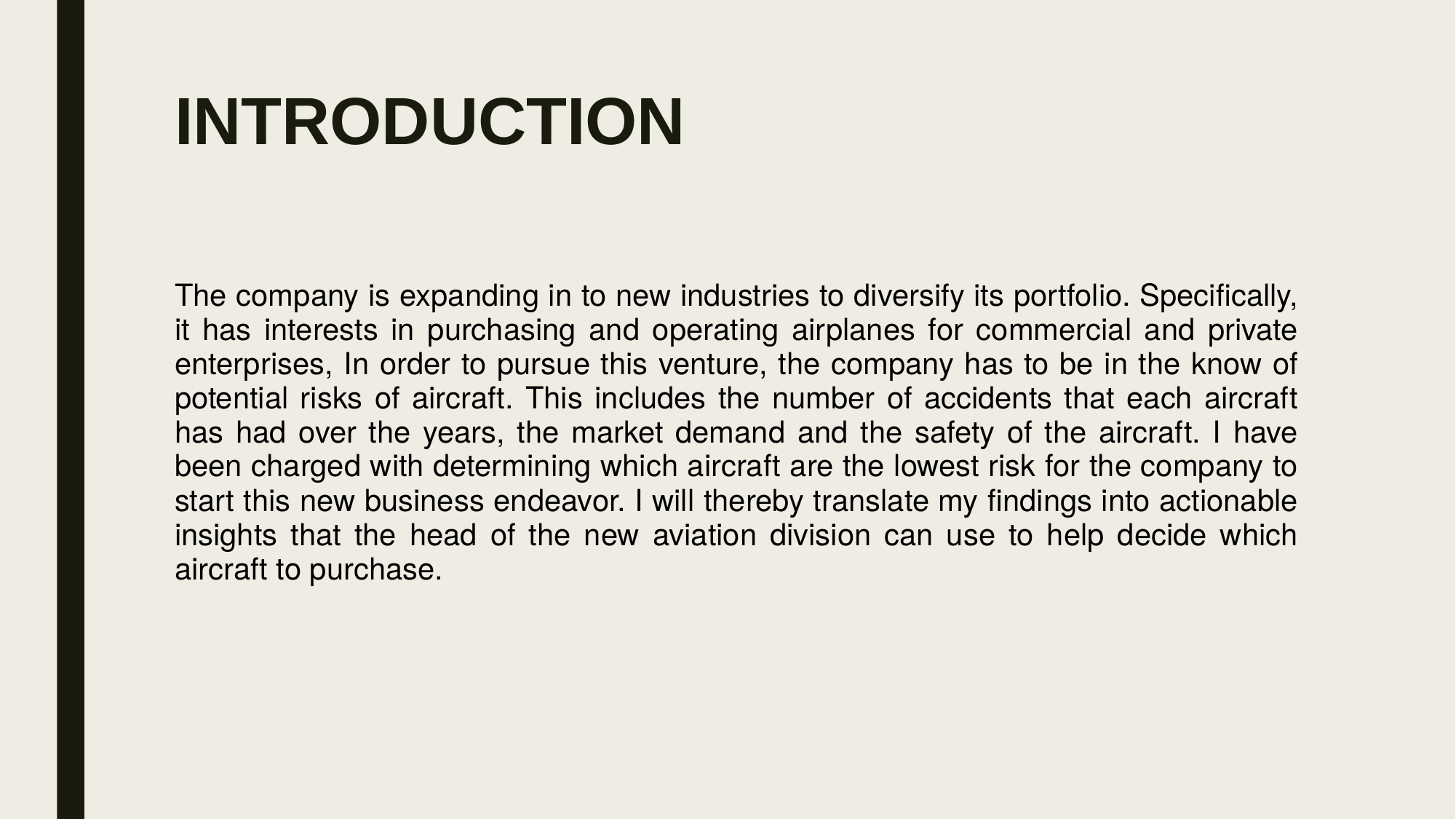

# INTRODUCTION
The company is expanding in to new industries to diversify its portfolio. Specifically, it has interests in purchasing and operating airplanes for commercial and private enterprises, In order to pursue this venture, the company has to be in the know of potential risks of aircraft. This includes the number of accidents that each aircraft has had over the years, the market demand and the safety of the aircraft. I have been charged with determining which aircraft are the lowest risk for the company to start this new business endeavor. I will thereby translate my findings into actionable insights that the head of the new aviation division can use to help decide which aircraft to purchase.